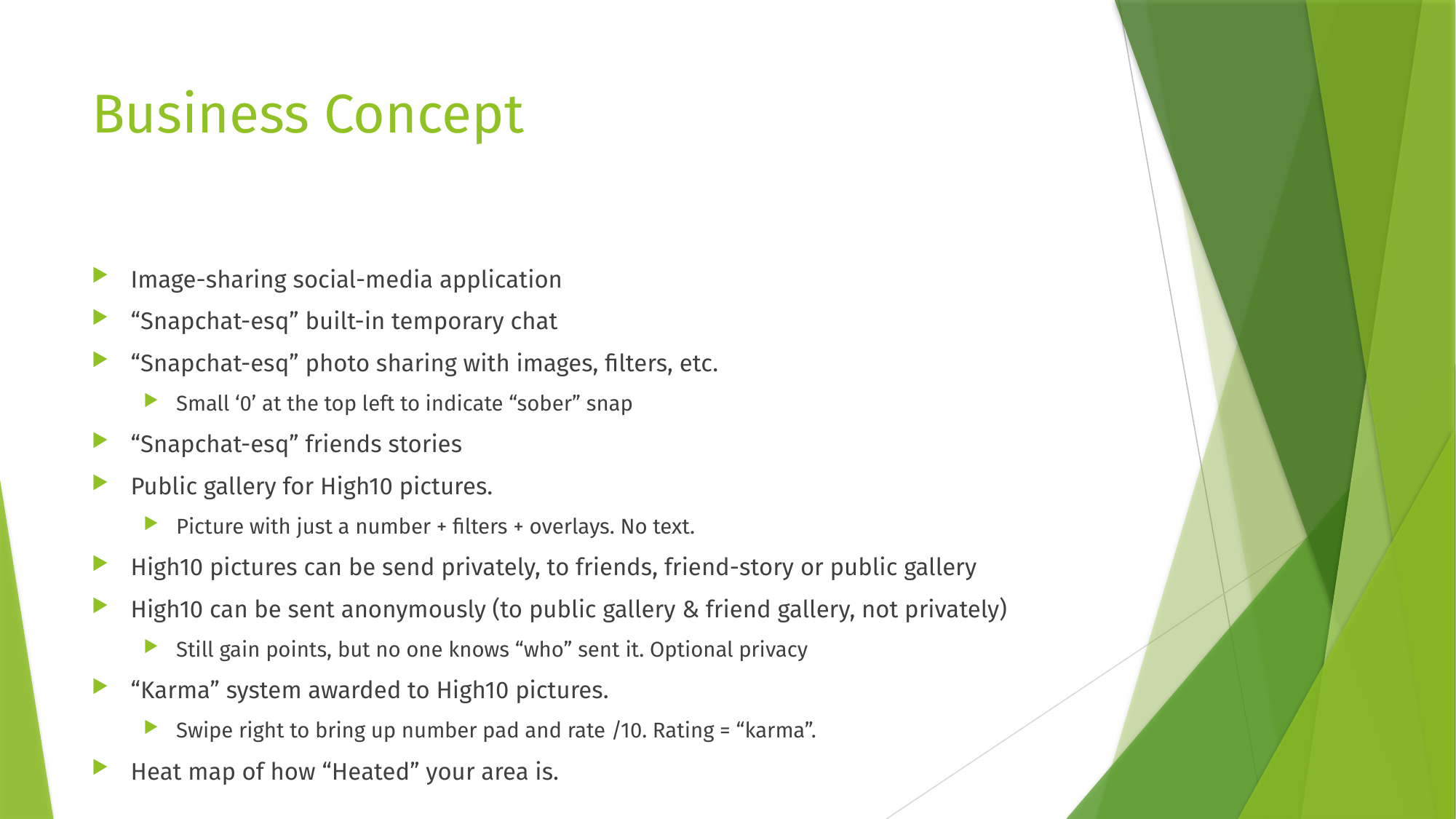

# Business Concept
Image-sharing social-media application
“Snapchat-esq” built-in temporary chat
“Snapchat-esq” photo sharing with images, filters, etc.
Small ‘0’ at the top left to indicate “sober” snap
“Snapchat-esq” friends stories
Public gallery for High10 pictures.
Picture with just a number + filters + overlays. No text.
High10 pictures can be send privately, to friends, friend-story or public gallery
High10 can be sent anonymously (to public gallery & friend gallery, not privately)
Still gain points, but no one knows “who” sent it. Optional privacy
“Karma” system awarded to High10 pictures.
Swipe right to bring up number pad and rate /10. Rating = “karma”.
Heat map of how “Heated” your area is.